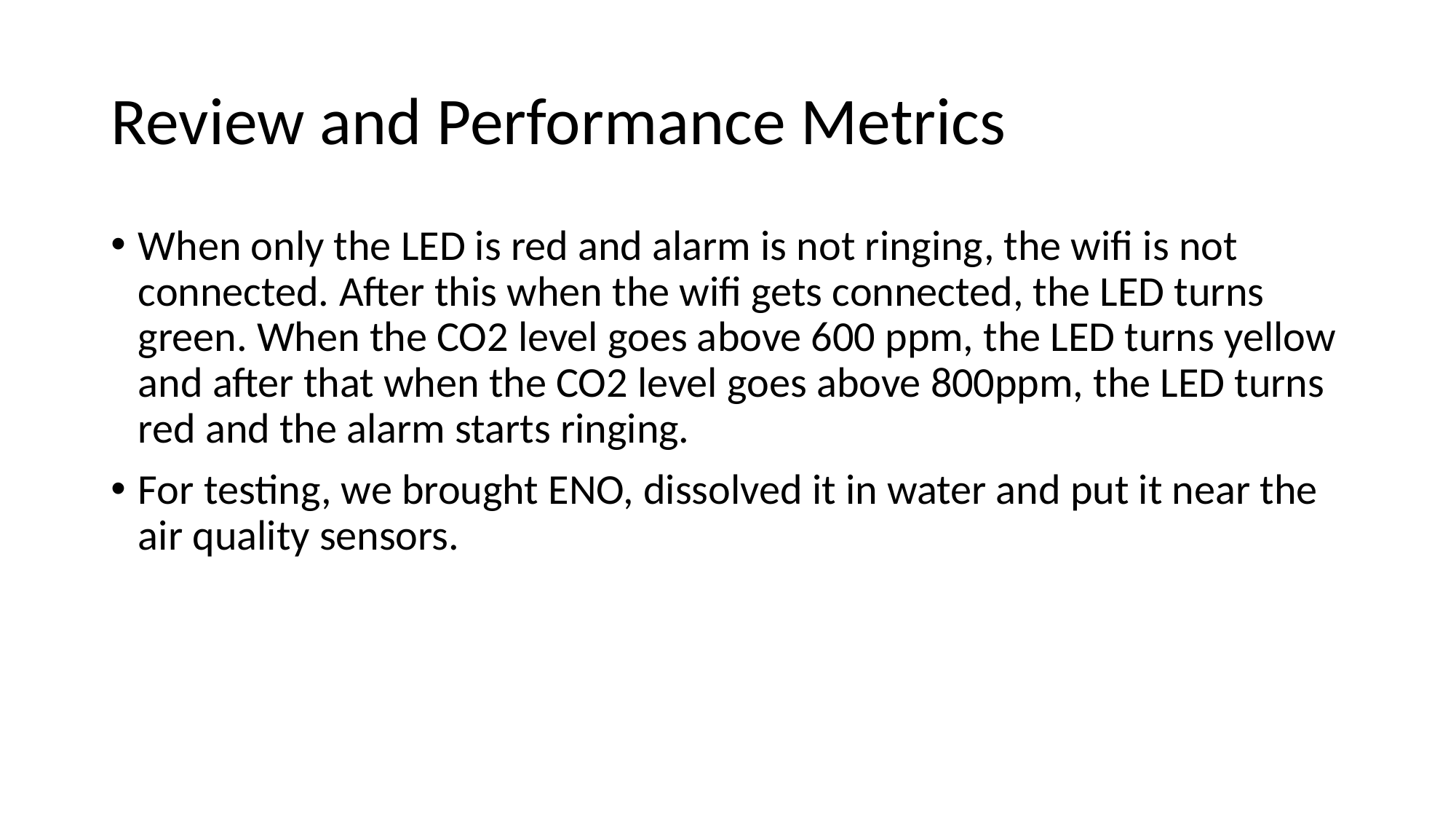

# Review and Performance Metrics
When only the LED is red and alarm is not ringing, the wifi is not connected. After this when the wifi gets connected, the LED turns green. When the CO2 level goes above 600 ppm, the LED turns yellow and after that when the CO2 level goes above 800ppm, the LED turns red and the alarm starts ringing.
For testing, we brought ENO, dissolved it in water and put it near the air quality sensors.